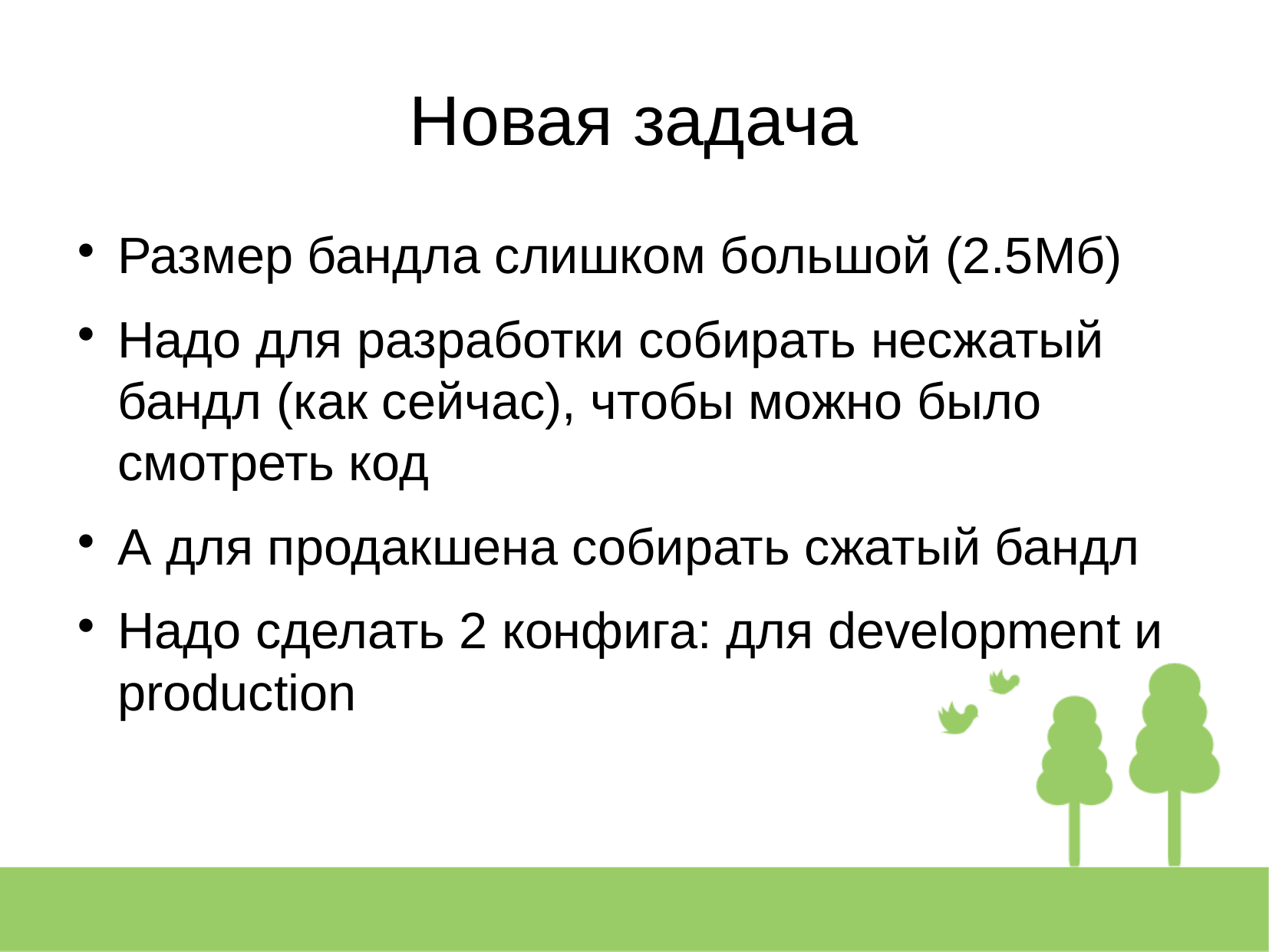

Новая задача
Размер бандла слишком большой (2.5Мб)
Надо для разработки собирать несжатый бандл (как сейчас), чтобы можно было смотреть код
А для продакшена собирать сжатый бандл
Надо сделать 2 конфига: для development и production